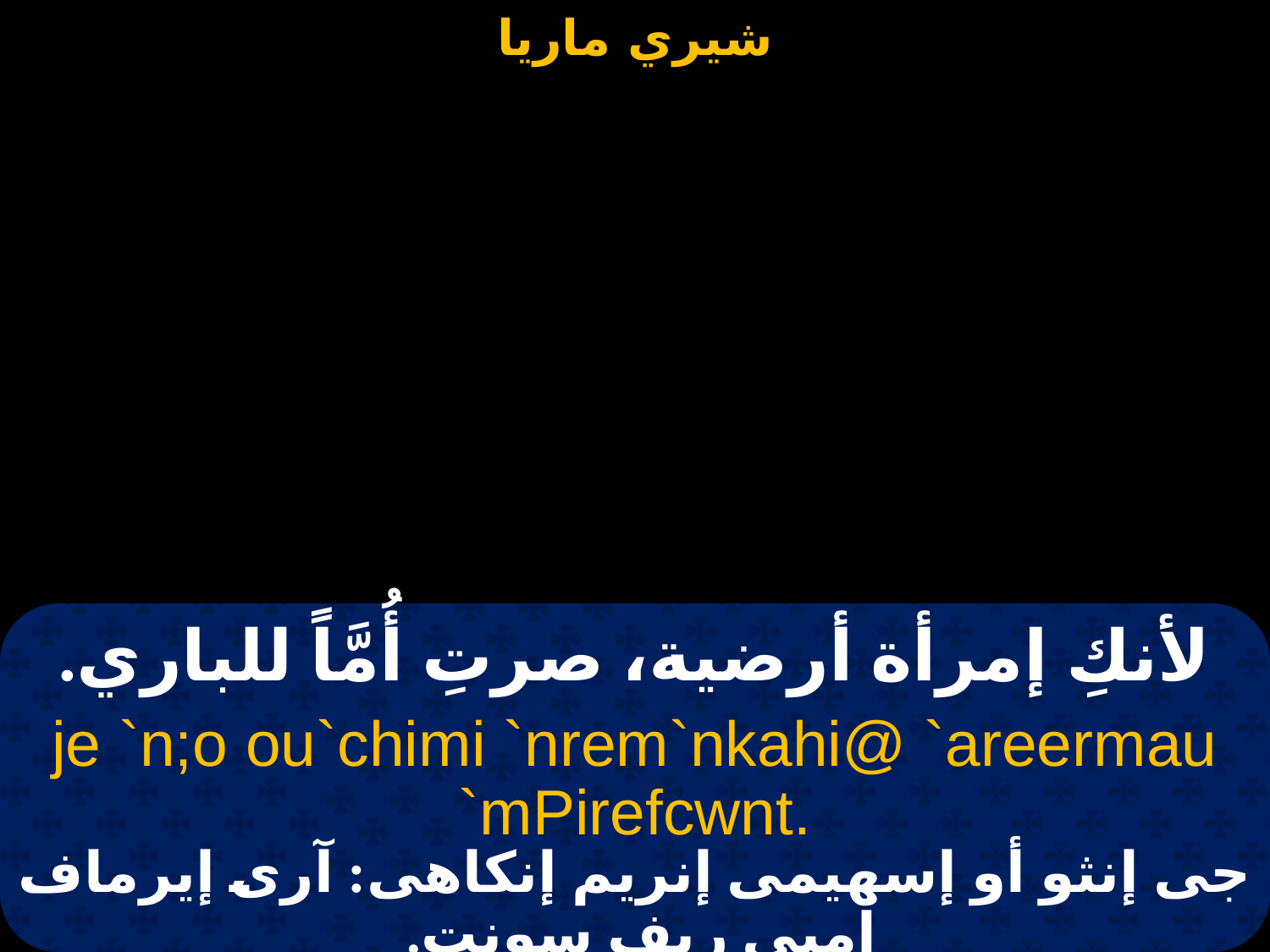

#
لأنكِ إمرأة أرضية، صرتِ أُمَّاً للباري.
je `n;o ou`chimi `nrem`nkahi@ `areermau `mPirefcwnt.
جى إنثو أو إسهيمى إنريم إنكاهى: آرى إيرماف إمبى ريف سونت.